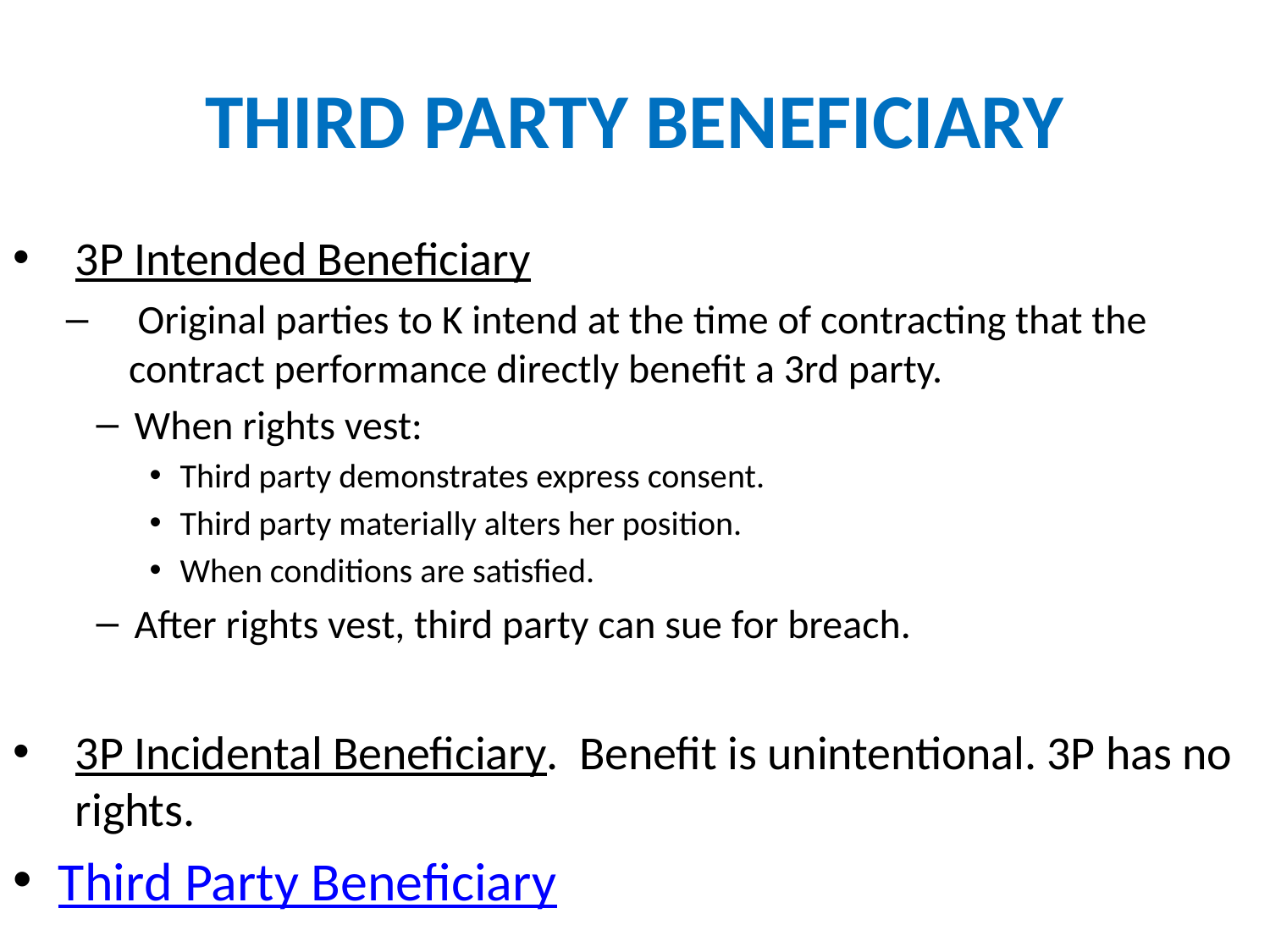

# THIRD PARTY BENEFICIARY
3P Intended Beneficiary
 Original parties to K intend at the time of contracting that the contract performance directly benefit a 3rd party.
When rights vest:
Third party demonstrates express consent.
Third party materially alters her position.
When conditions are satisfied.
After rights vest, third party can sue for breach.

3P Incidental Beneficiary.  Benefit is unintentional. 3P has no rights.
Third Party Beneficiary